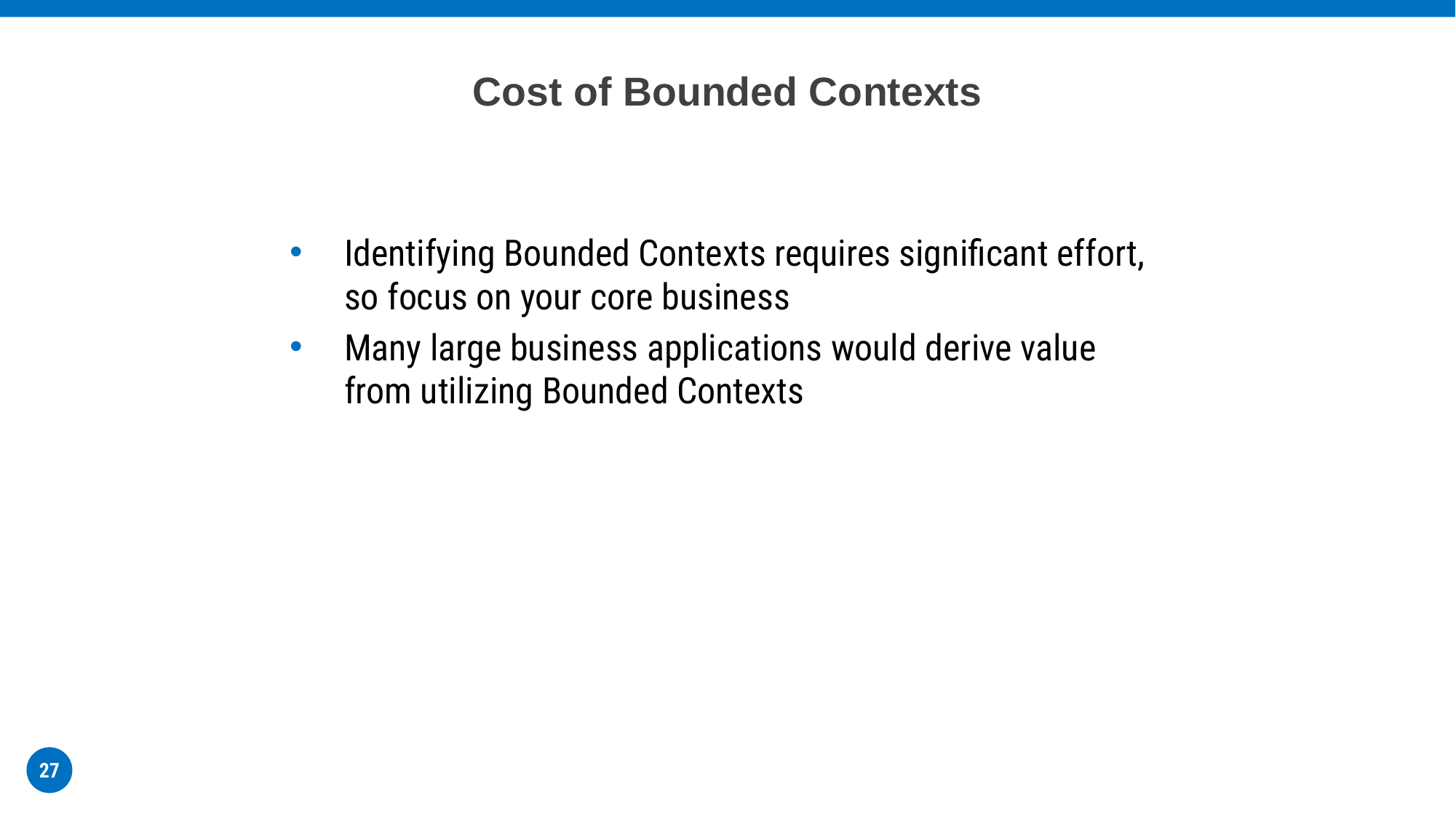

# Cost of Bounded Contexts

Identifying Bounded Contexts requires significant effort, so focus on your core business
Many large business applications would derive value from utilizing Bounded Contexts

27